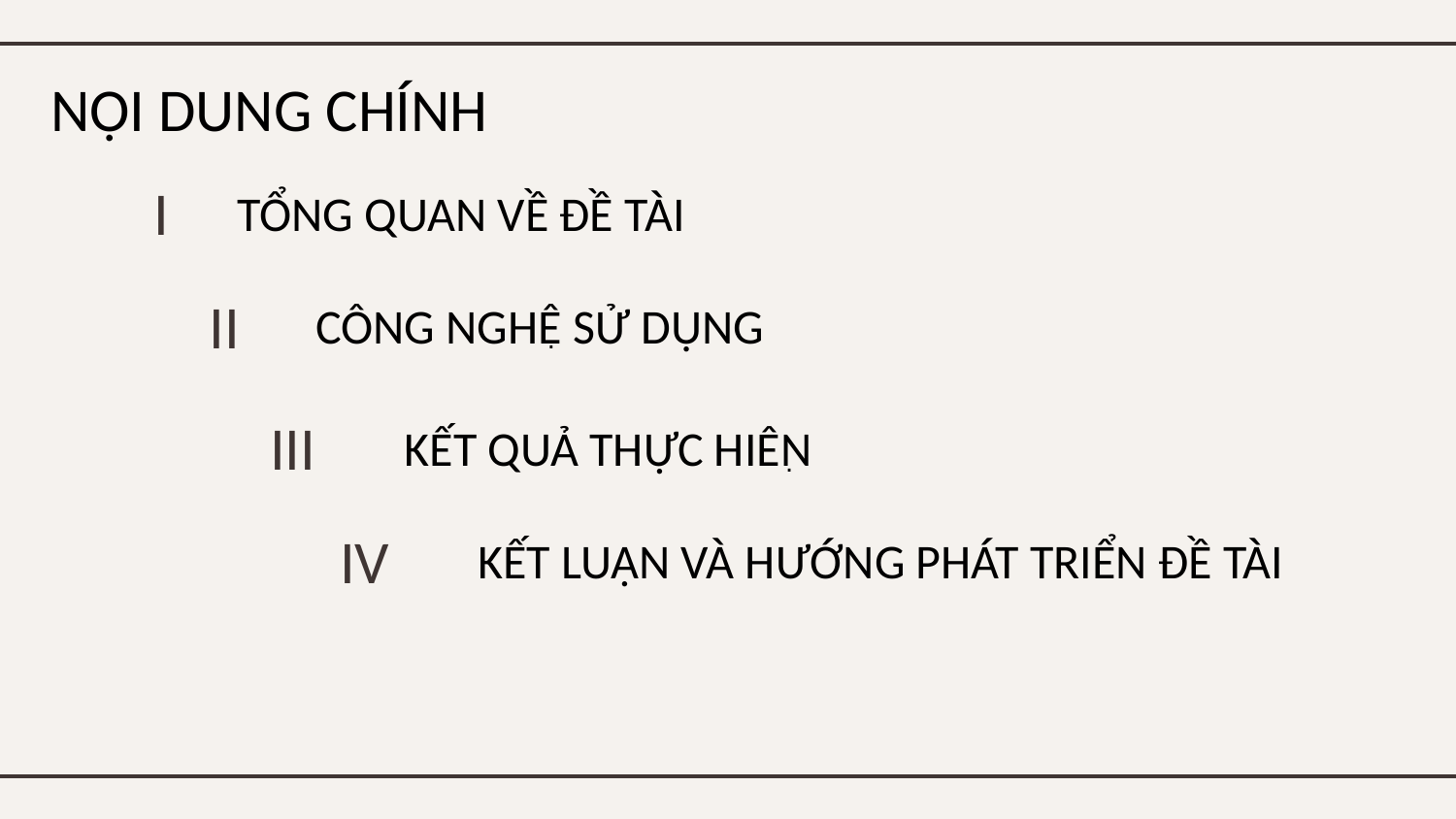

# NỘI DUNG CHÍNH
I
TỔNG QUAN VỀ ĐỀ TÀI
II
CÔNG NGHÊ SỬ DỤNG
.
III
KẾT QUẢ THỰC HIÊN
.
IV
KẾT LUẬN VÀ HƯỚNG PHÁT TRIỂN ĐỀ TÀI